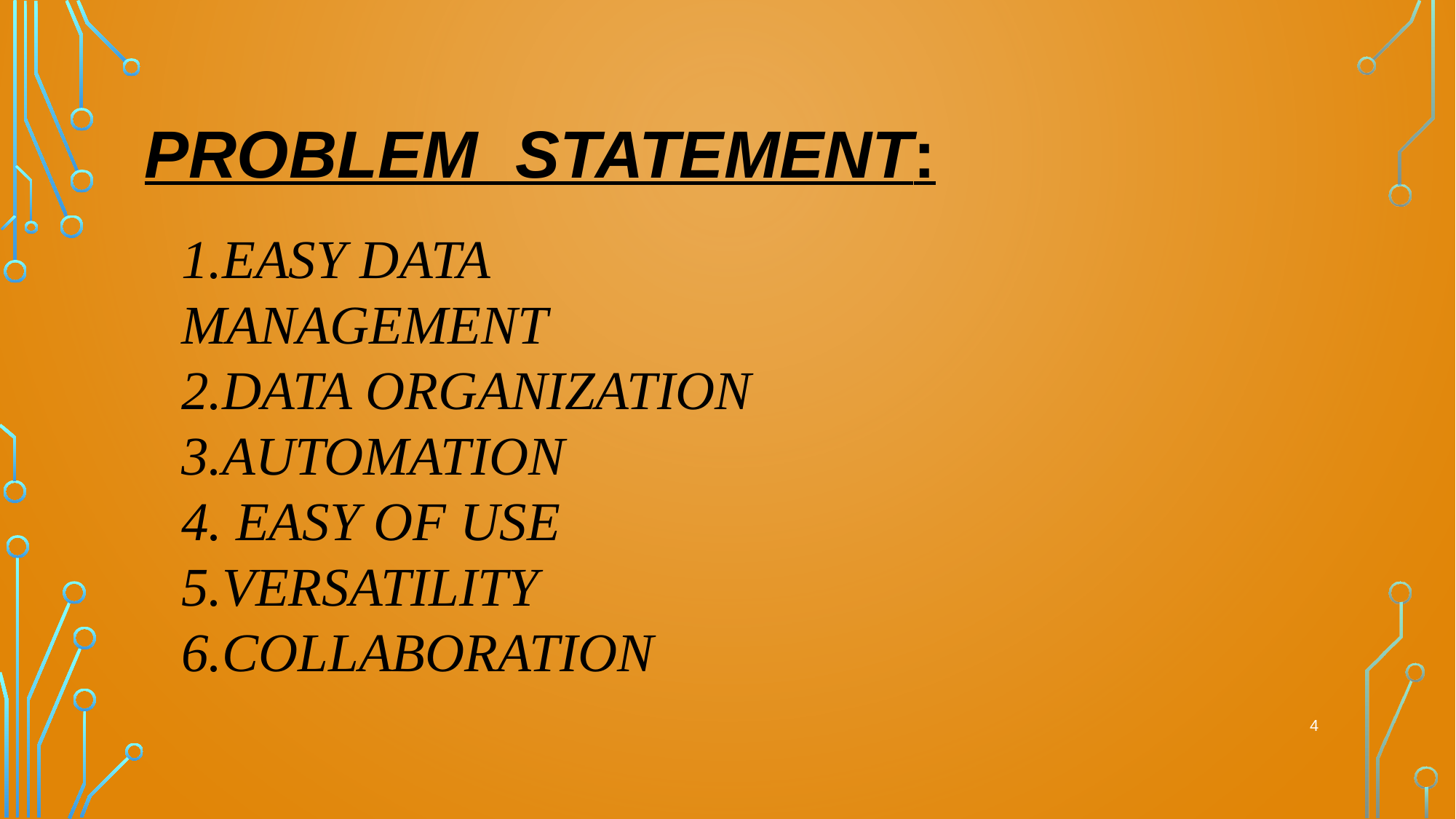

# 1.Easy data management 2.Data organization 3.Automation 4. Easy of use 5.Versatility 6.Collaboration
PROBLEM  STATEMENT:

4